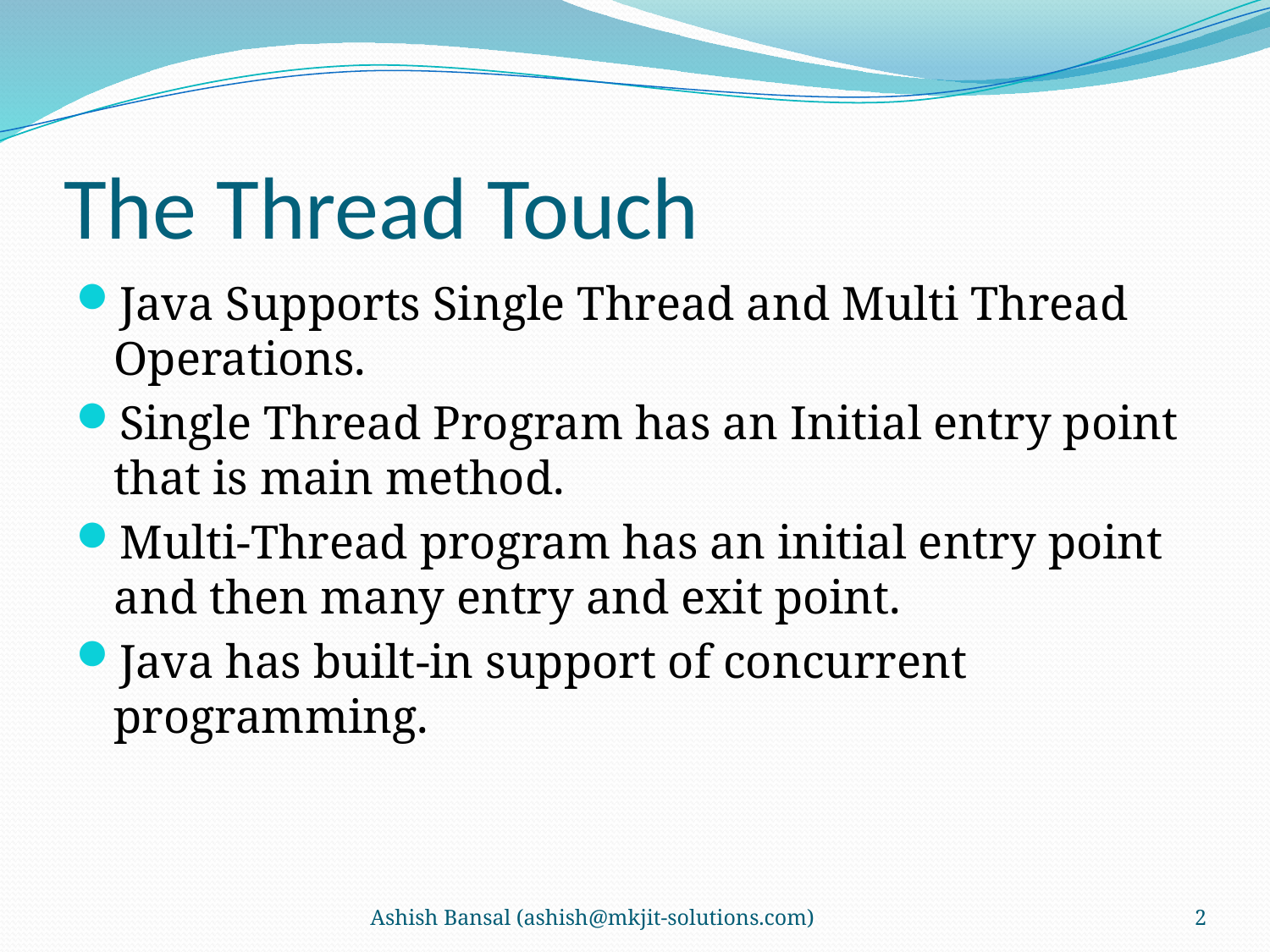

# The Thread Touch
Java Supports Single Thread and Multi Thread Operations.
Single Thread Program has an Initial entry point that is main method.
Multi-Thread program has an initial entry point and then many entry and exit point.
Java has built-in support of concurrent programming.

Ashish Bansal (ashish@mkjit-solutions.com)
2